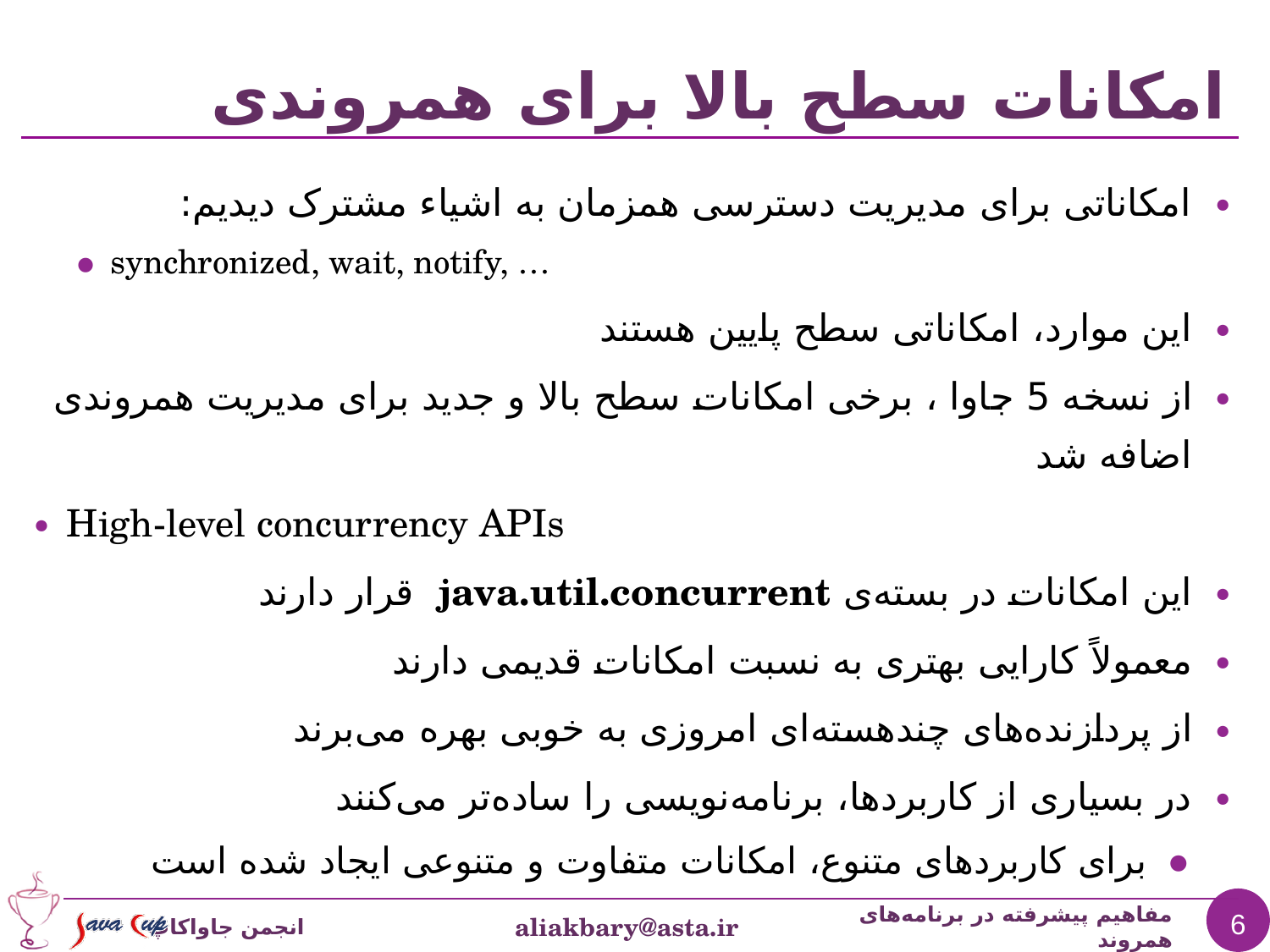

# امکانات سطح بالا برای همروندی
امکاناتی برای مدیریت دسترسی همزمان به اشیاء مشترک دیدیم:
synchronized, wait, notify, …
این موارد، امکاناتی سطح پایین هستند
از نسخه 5 جاوا ، برخی امکانات سطح بالا و جدید برای مدیریت همروندی اضافه شد
High-level concurrency APIs
این امکانات در بسته‌ی java.util.concurrent  قرار دارند
معمولاً کارایی بهتری به نسبت امکانات قدیمی دارند
از پردازنده‌های چندهسته‌ای امروزی به خوبی بهره می‌برند
در بسياری از کاربردها، برنامه‌نویسی را ساده‌تر می‌کنند
برای کاربردهای متنوع، امکانات متفاوت و متنوعی ایجاد شده است